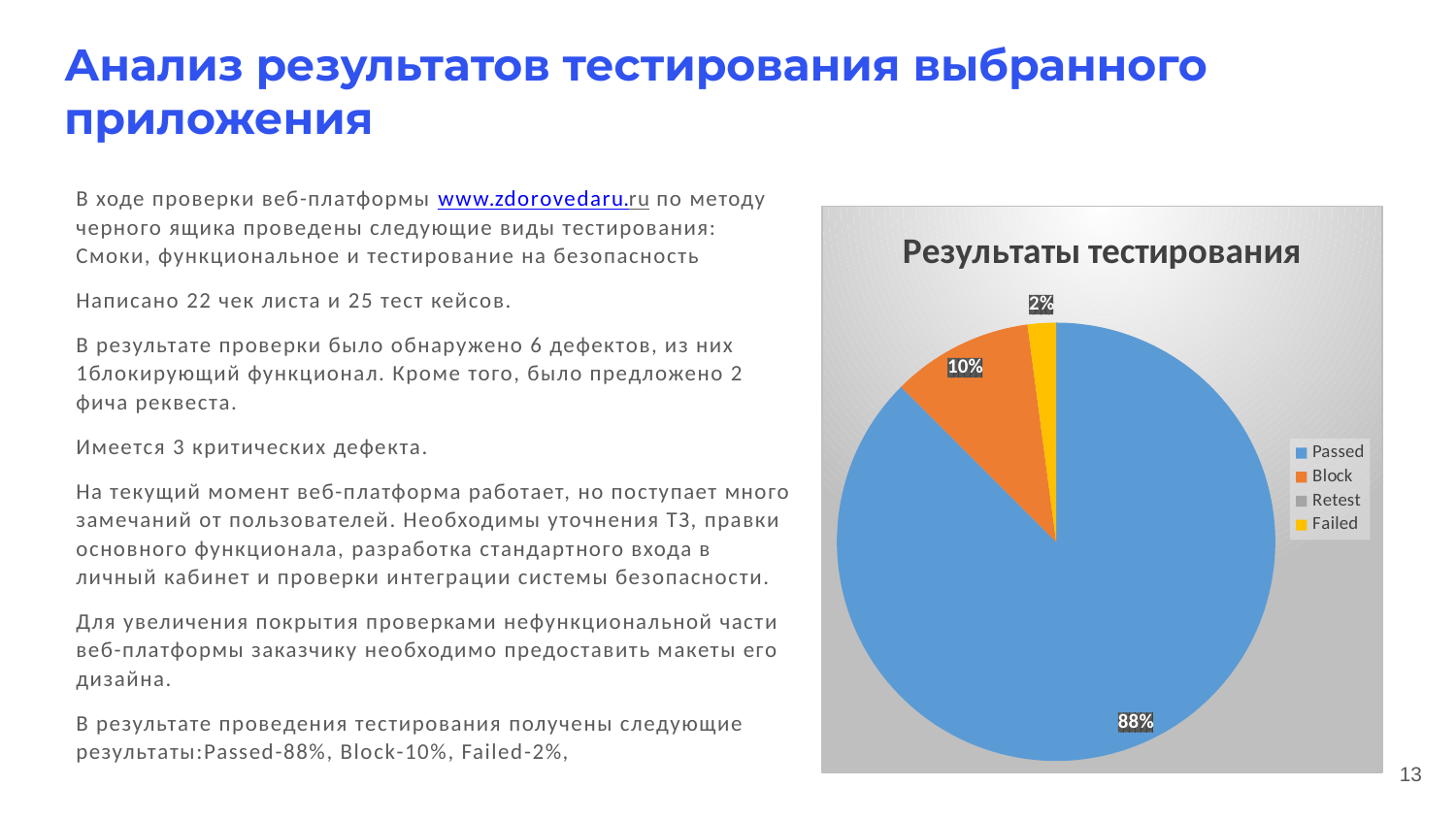

# Анализ результатов тестирования выбранного приложения
В ходе проверки веб-платформы www.zdorovedaru.ru по методу черного ящика проведены следующие виды тестирования: Смоки, функциональное и тестирование на безопасность
Написано 22 чек листа и 25 тест кейсов.
В результате проверки было обнаружено 6 дефектов, из них 1блокирующий функционал. Кроме того, было предложено 2 фича реквеста.
Имеется 3 критических дефекта.
На текущий момент веб-платформа работает, но поступает много замечаний от пользователей. Необходимы уточнения ТЗ, правки основного функционала, разработка стандартного входа в личный кабинет и проверки интеграции системы безопасности.
Для увеличения покрытия проверками нефункциональной части веб-платформы заказчику необходимо предоставить макеты его дизайна.
В результате проведения тестирования получены следующие результаты:Passed-88%, Block-10%, Failed-2%,

### Chart: Результаты тестирования

| Category |  |
|---|---|
| Passed | 0.875 |
| Block | 0.10416666666666667 |
| Retest | None |
| Failed | 0.020833333333333332 |
13